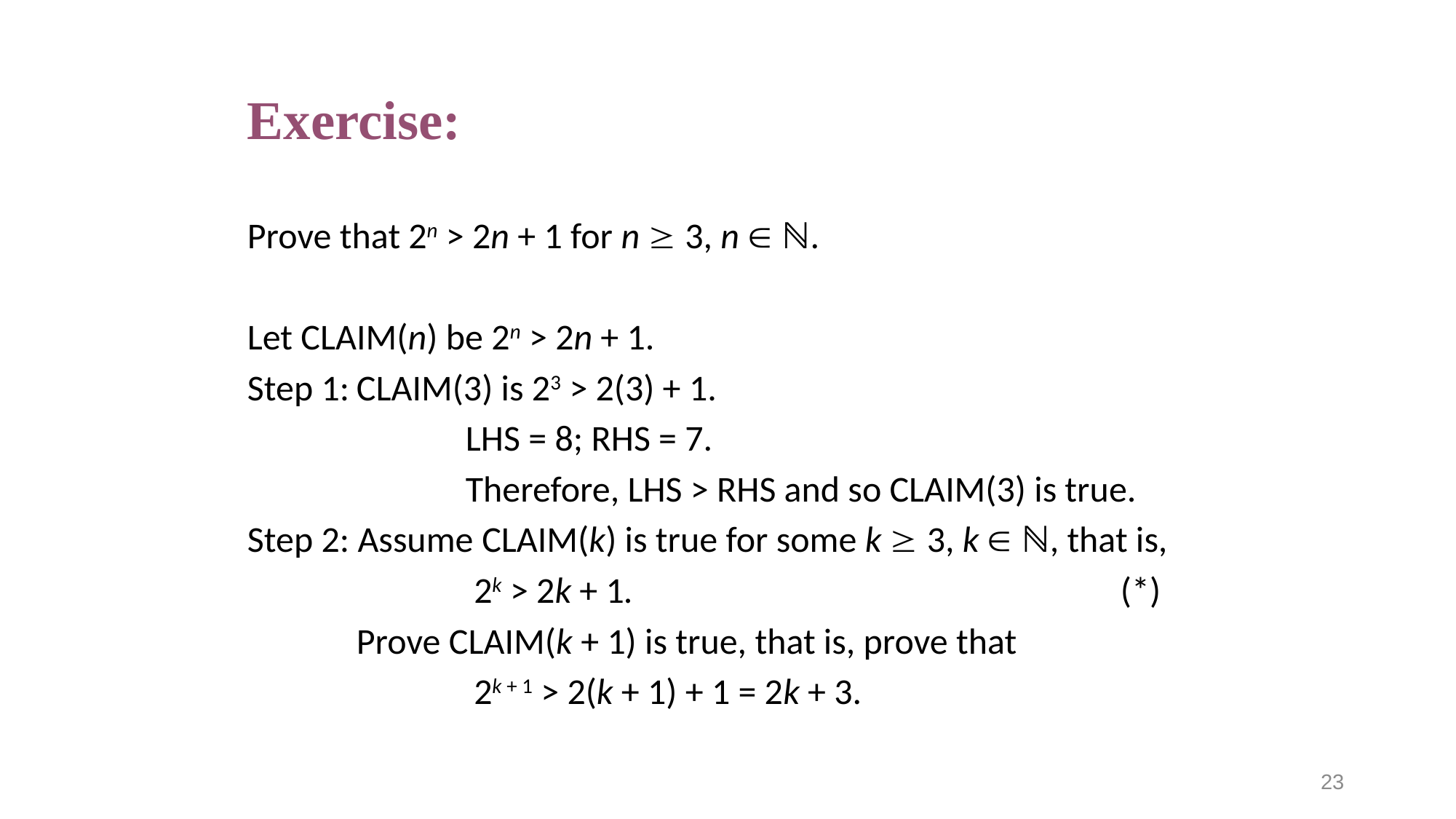

# Exercise:
Prove that 2n > 2n + 1 for n ≥ 3, n ∈ ℕ.

Let CLAIM(n) be 2n > 2n + 1.
Step 1:	CLAIM(3) is 23 > 2(3) + 1.
		LHS = 8; RHS = 7.
		Therefore, LHS > RHS and so CLAIM(3) is true.
Step 2: Assume CLAIM(k) is true for some k ≥ 3, k ∈ ℕ, that is,
		 2k > 2k + 1. 					(*)
	Prove CLAIM(k + 1) is true, that is, prove that
 		 2k + 1 > 2(k + 1) + 1 = 2k + 3.
23